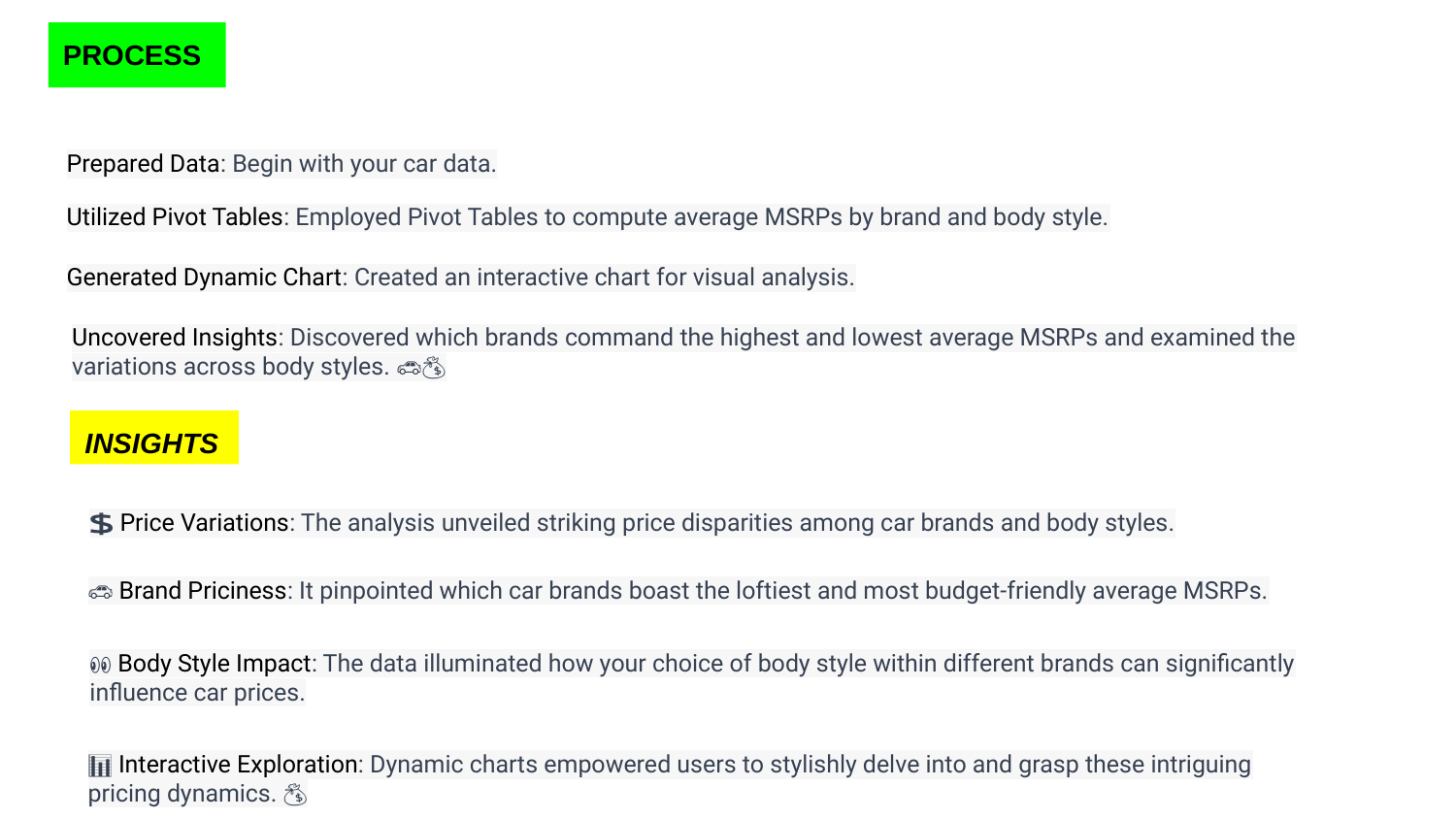

PROCESS
Prepared Data: Begin with your car data.
Utilized Pivot Tables: Employed Pivot Tables to compute average MSRPs by brand and body style.
Generated Dynamic Chart: Created an interactive chart for visual analysis.
Uncovered Insights: Discovered which brands command the highest and lowest average MSRPs and examined the variations across body styles. 🚗💰
INSIGHTS
💲 Price Variations: The analysis unveiled striking price disparities among car brands and body styles.
🚗 Brand Priciness: It pinpointed which car brands boast the loftiest and most budget-friendly average MSRPs.
👀 Body Style Impact: The data illuminated how your choice of body style within different brands can significantly influence car prices.
📊 Interactive Exploration: Dynamic charts empowered users to stylishly delve into and grasp these intriguing pricing dynamics. 💰